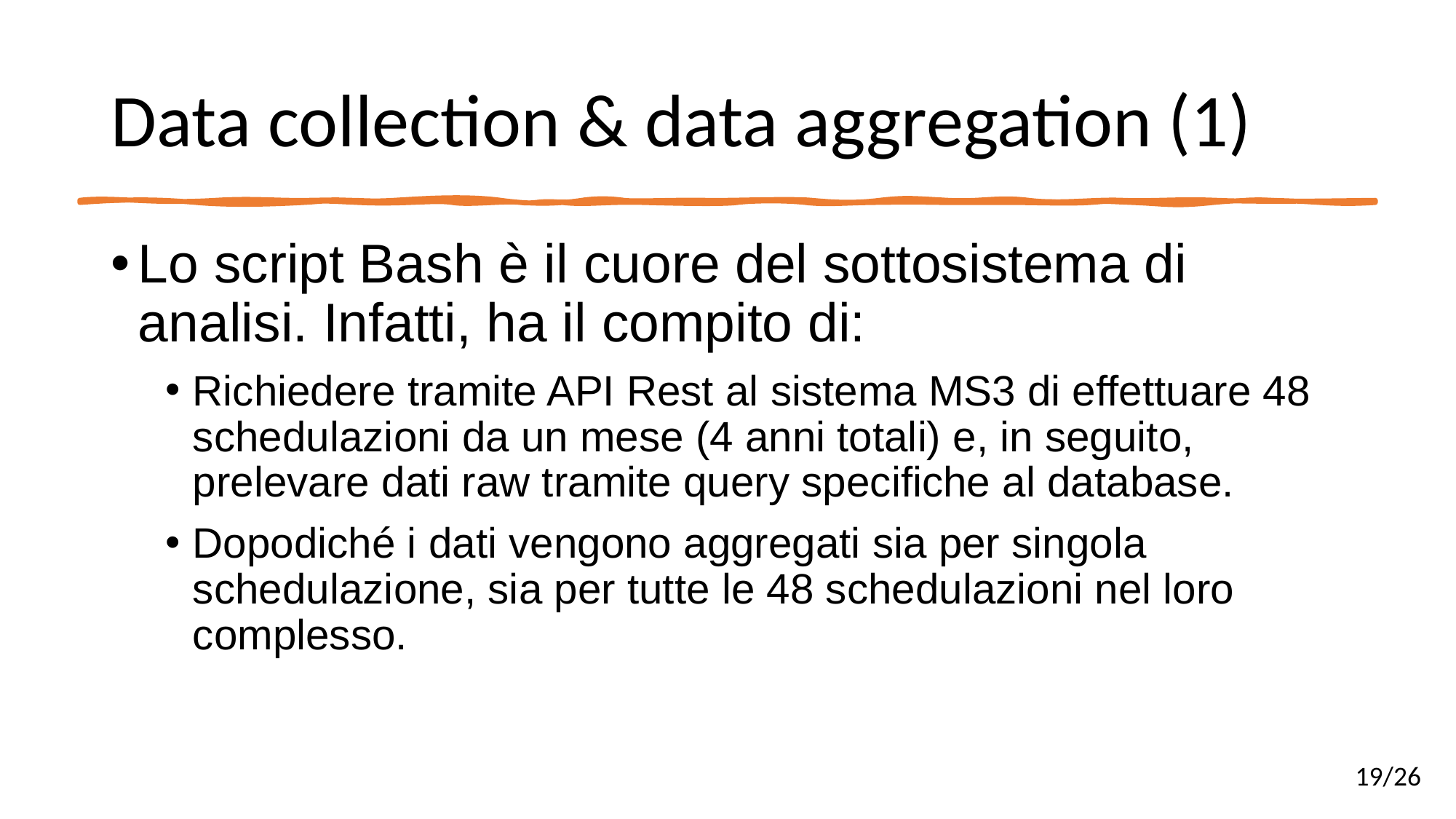

# Data collection & data aggregation (1)

Lo script Bash è il cuore del sottosistema di analisi. Infatti, ha il compito di:
Richiedere tramite API Rest al sistema MS3 di effettuare 48 schedulazioni da un mese (4 anni totali) e, in seguito, prelevare dati raw tramite query specifiche al database.
Dopodiché i dati vengono aggregati sia per singola schedulazione, sia per tutte le 48 schedulazioni nel loro complesso.
19/26